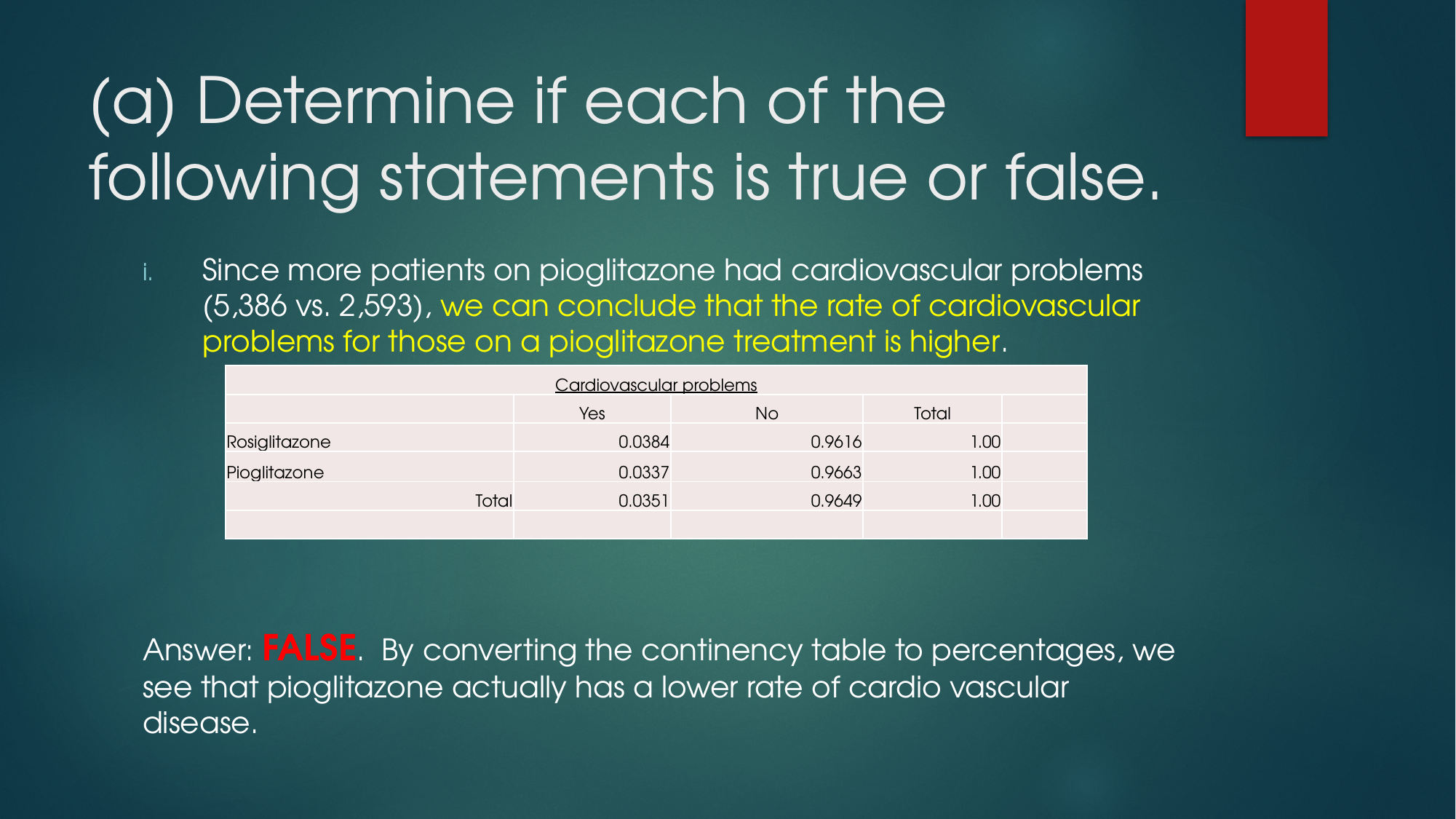

# (a) Determine if each of the following statements is true or false.
Since more patients on pioglitazone had cardiovascular problems (5,386 vs. 2,593), we can conclude that the rate of cardiovascular problems for those on a pioglitazone treatment is higher.

Answer: FALSE.  By converting the continency table to percentages, we see that pioglitazone actually has a lower rate of cardio vascular disease.

| Cardiovascular problems |  |  |  |  |
| --- | --- | --- | --- | --- |
|  | Yes | No | Total |  |
| Rosiglitazone | 0.0384 | 0.9616 | 1.00 |  |
| Pioglitazone | 0.0337 | 0.9663 | 1.00 |  |
| Total | 0.0351 | 0.9649 | 1.00 |  |
|  |  |  |  |  |